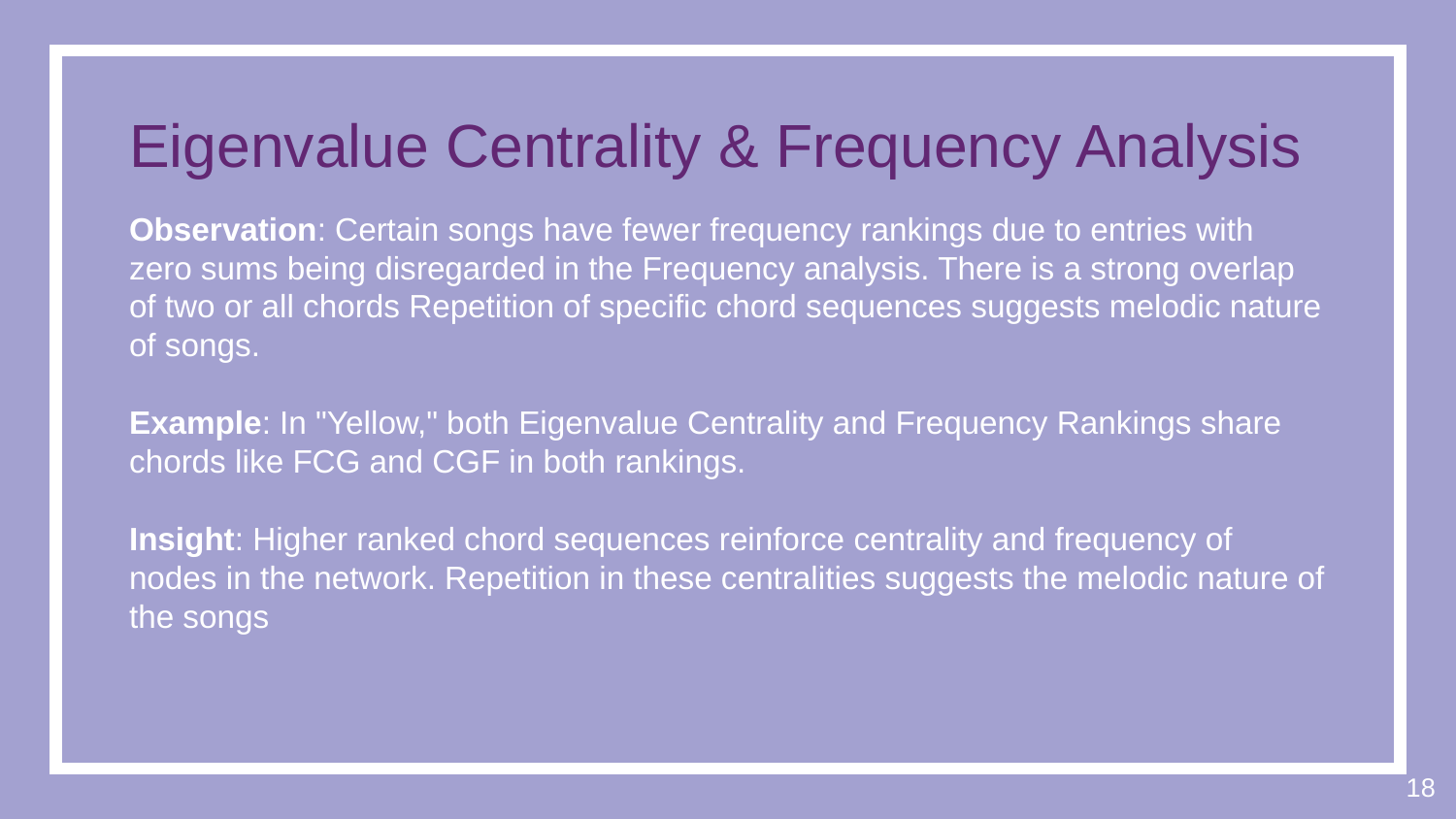

# Eigenvalue Centrality & Frequency Analysis
Observation: Certain songs have fewer frequency rankings due to entries with zero sums being disregarded in the Frequency analysis. There is a strong overlap of two or all chords Repetition of specific chord sequences suggests melodic nature of songs.

Example: In "Yellow," both Eigenvalue Centrality and Frequency Rankings share chords like FCG and CGF in both rankings.

Insight: Higher ranked chord sequences reinforce centrality and frequency of nodes in the network. Repetition in these centralities suggests the melodic nature of the songs

18